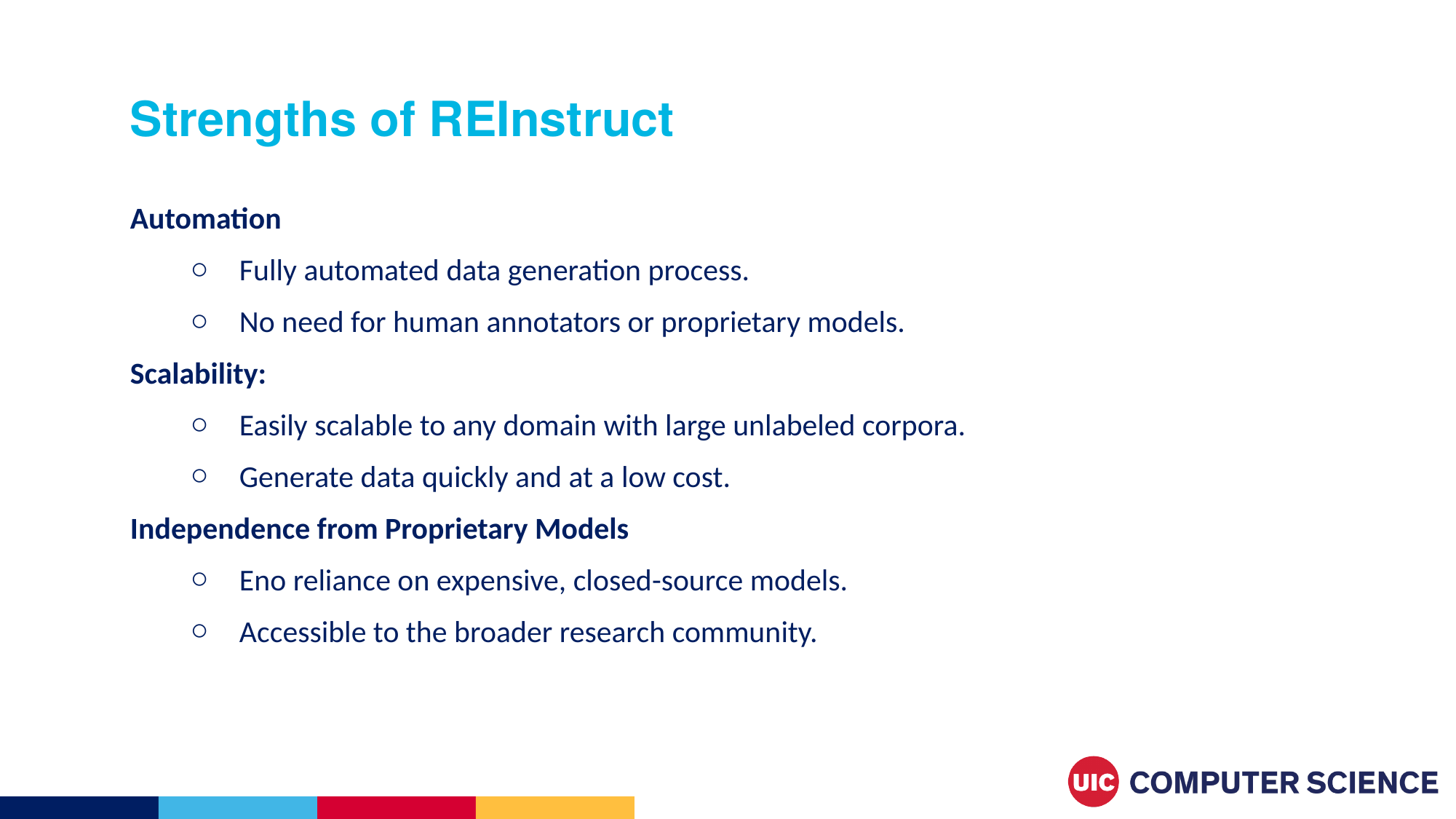

Strengths of REInstruct
Automation
Fully automated data generation process.
No need for human annotators or proprietary models.
Scalability:
Easily scalable to any domain with large unlabeled corpora.
Generate data quickly and at a low cost.
Independence from Proprietary Models
Eno reliance on expensive, closed-source models.
Accessible to the broader research community.